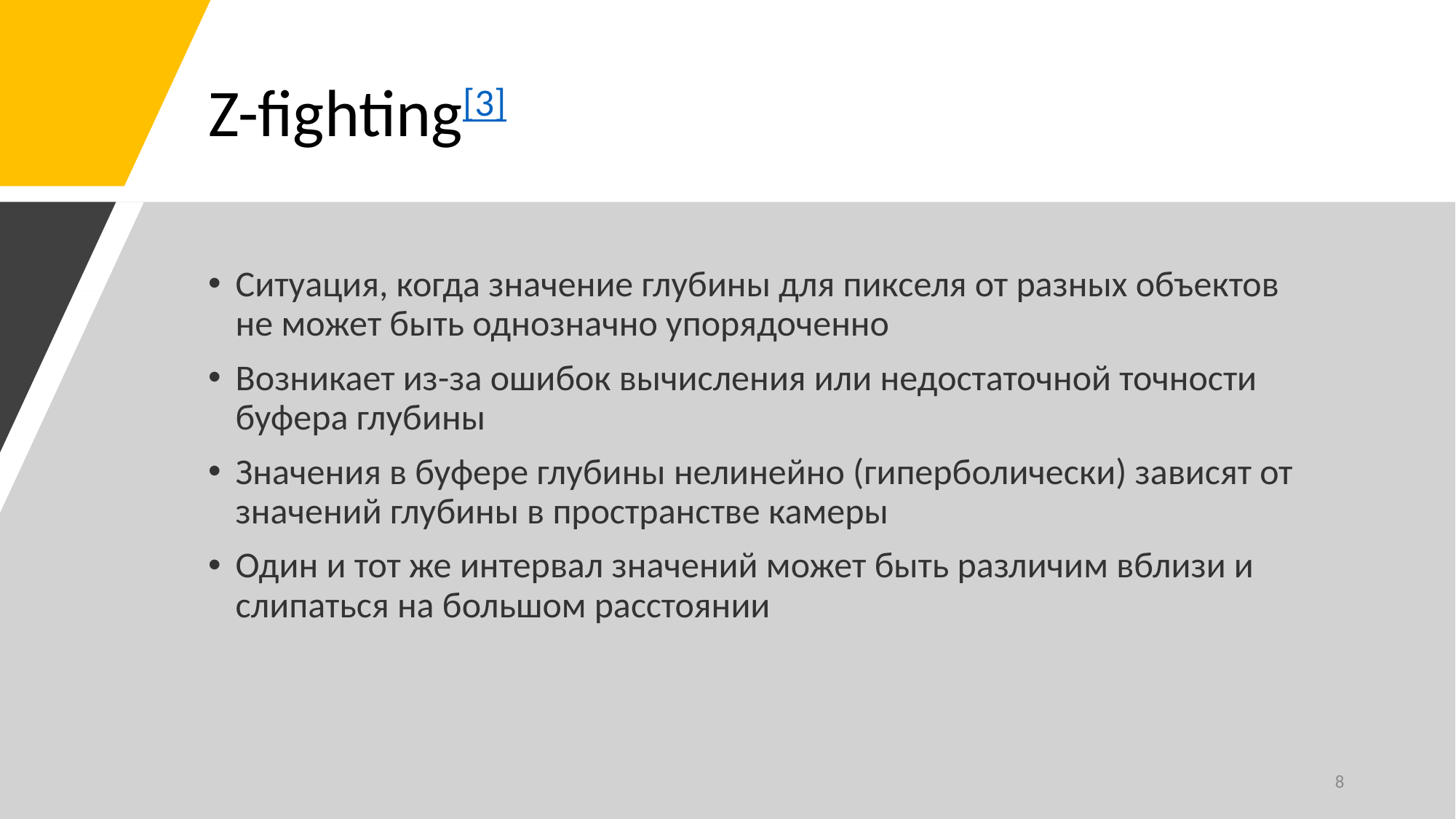

# Z-fighting[3]

Ситуация, когда значение глубины для пикселя от разных объектов не может быть однозначно упорядоченно
Возникает из-за ошибок вычисления или недостаточной точности буфера глубины
Значения в буфере глубины нелинейно (гиперболически) зависят от значений глубины в пространстве камеры
Один и тот же интервал значений может быть различим вблизи и слипаться на большом расстоянии
8